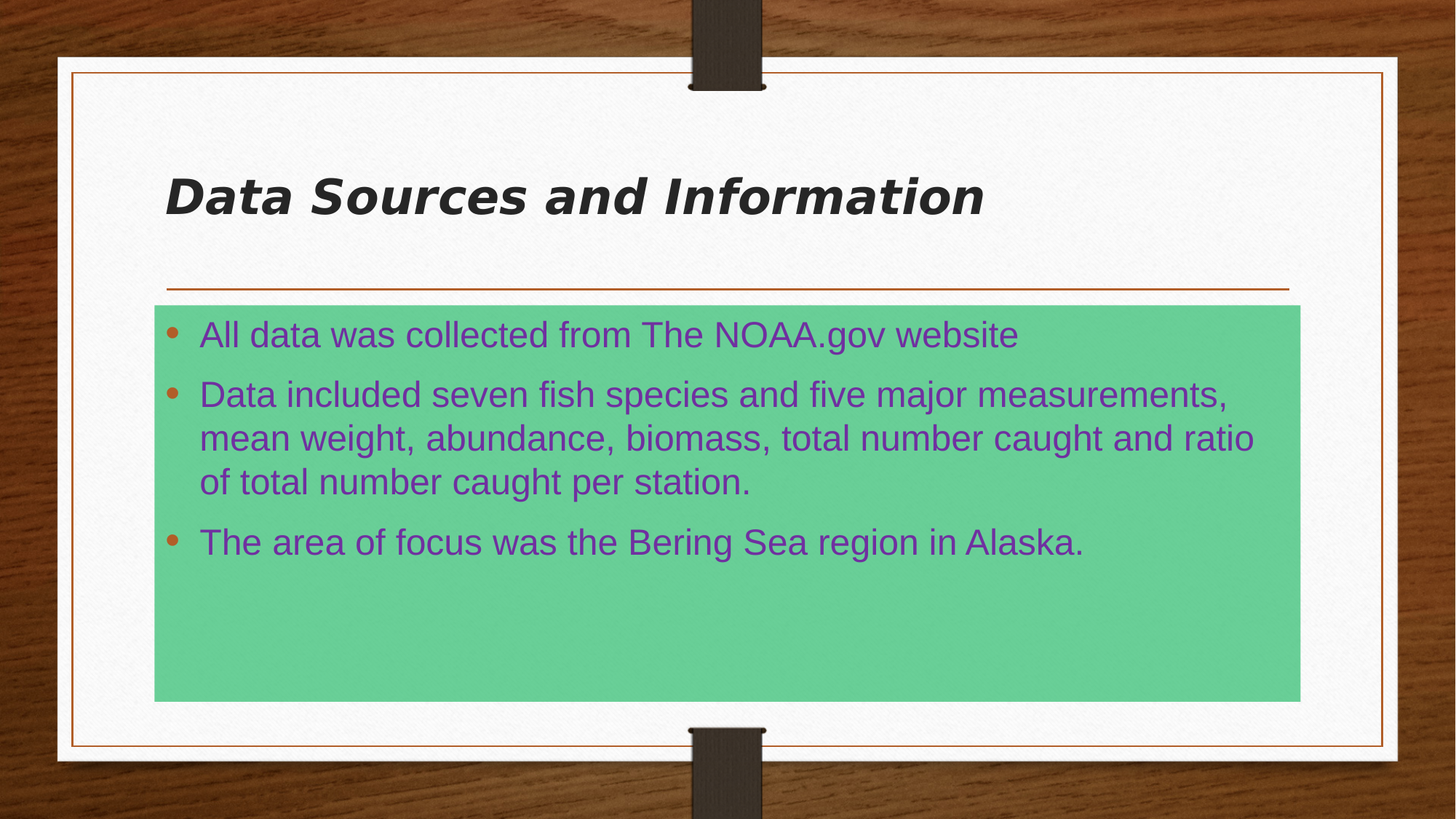

# Data Sources and Information
All data was collected from The NOAA.gov website
Data included seven fish species and five major measurements, mean weight, abundance, biomass, total number caught and ratio of total number caught per station.
The area of focus was the Bering Sea region in Alaska.